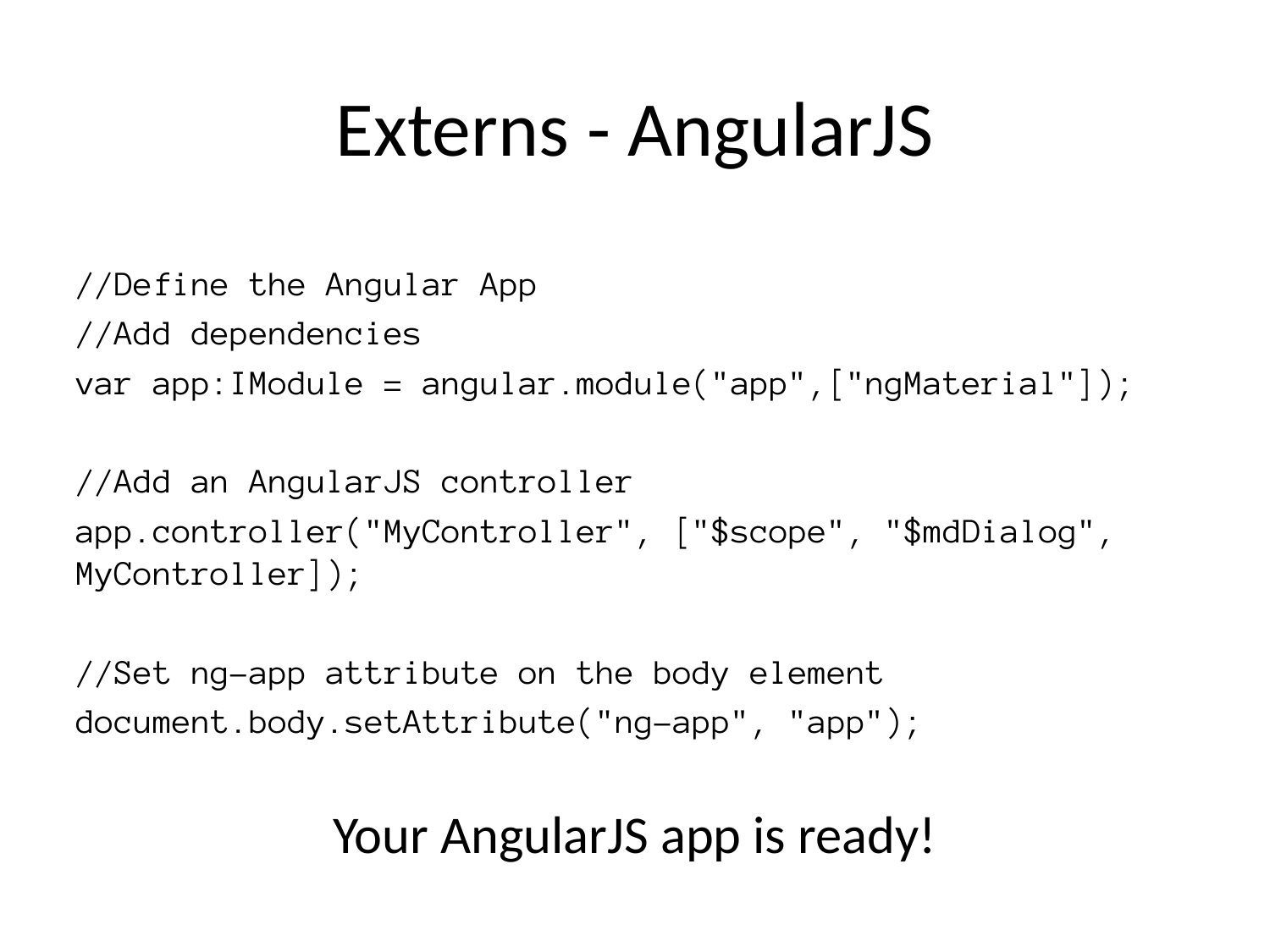

# Externs - AngularJS
//Define the Angular App
//Add dependencies
var app:IModule = angular.module("app",["ngMaterial"]);

//Add an AngularJS controller
app.controller("MyController", ["$scope", "$mdDialog", MyController]);

//Set ng-app attribute on the body element
document.body.setAttribute("ng-app", "app");

Your AngularJS app is ready!